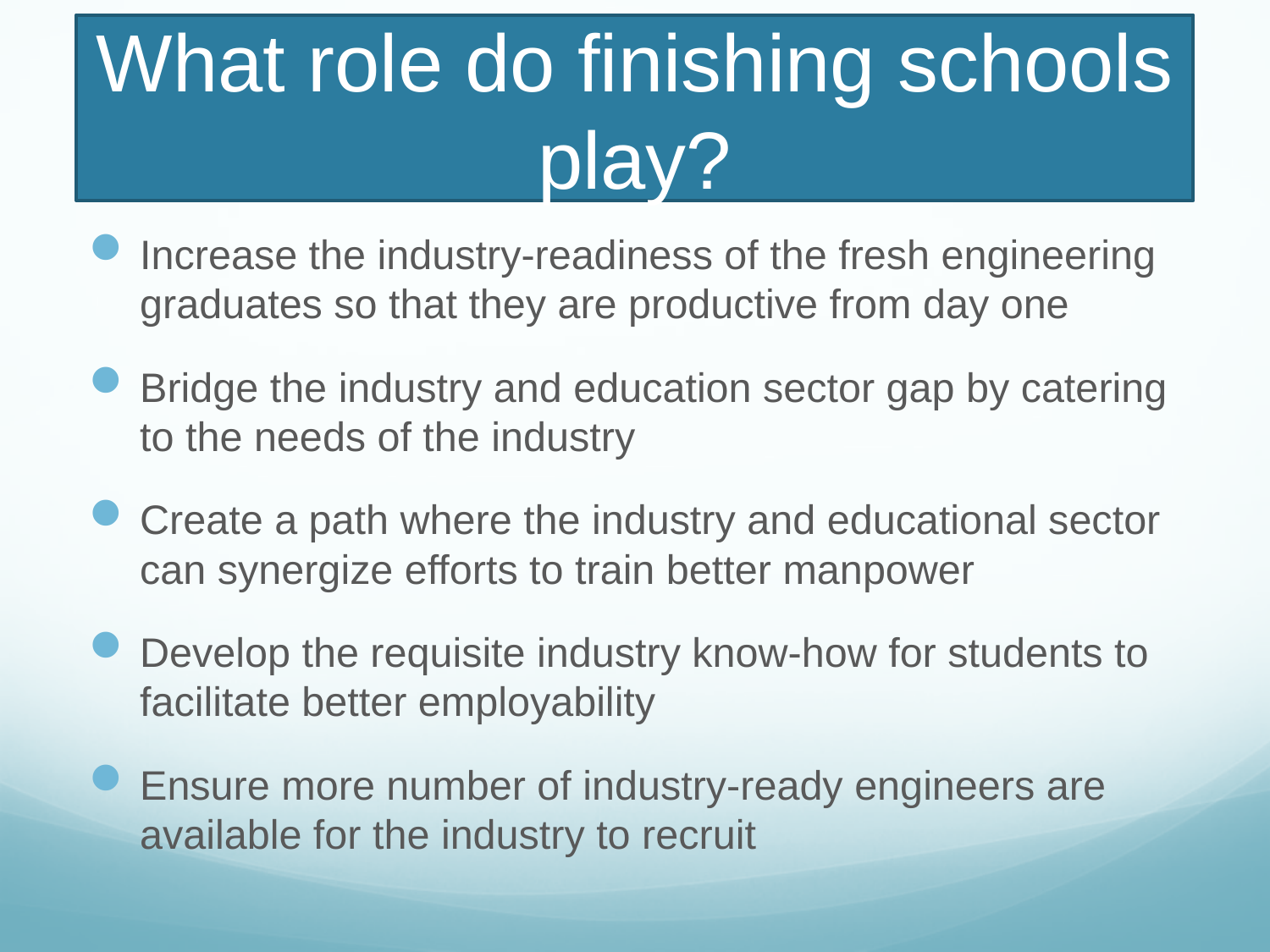

# What role do finishing schools play?
Increase the industry-readiness of the fresh engineering graduates so that they are productive from day one
Bridge the industry and education sector gap by catering to the needs of the industry
Create a path where the industry and educational sector can synergize efforts to train better manpower
Develop the requisite industry know-how for students to facilitate better employability
Ensure more number of industry-ready engineers are available for the industry to recruit